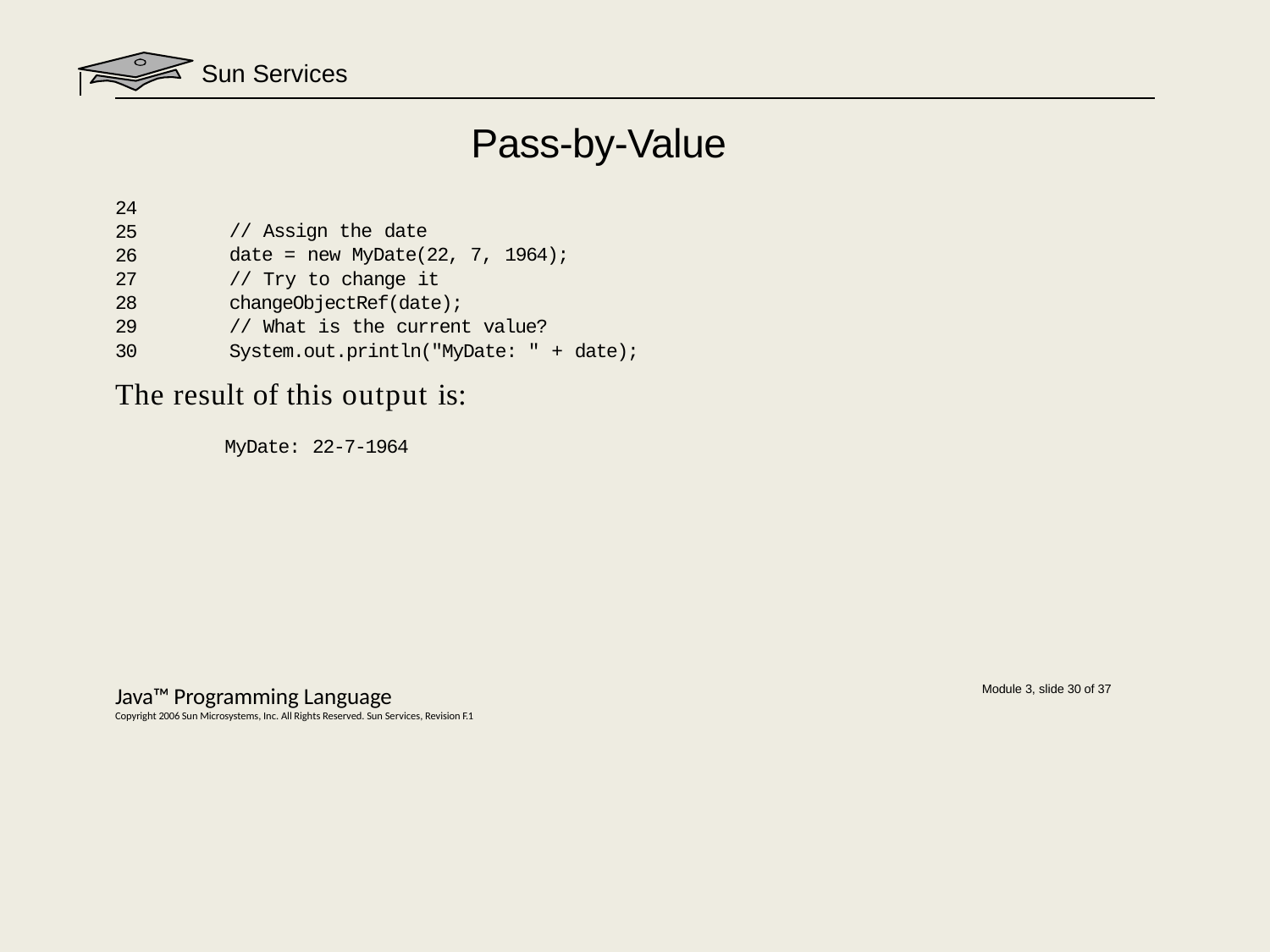

Sun Services

# Pass-by-Value
24
25
26
27
28
29
30
// Assign the date
date = new MyDate(22, 7, 1964);
// Try to change it  changeObjectRef(date);
// What is the current value?  System.out.println("MyDate: " + date);
The result of this output is:
MyDate: 22-7-1964
Java™ Programming Language
Copyright 2006 Sun Microsystems, Inc. All Rights Reserved. Sun Services, Revision F.1
Module 3, slide 30 of 37